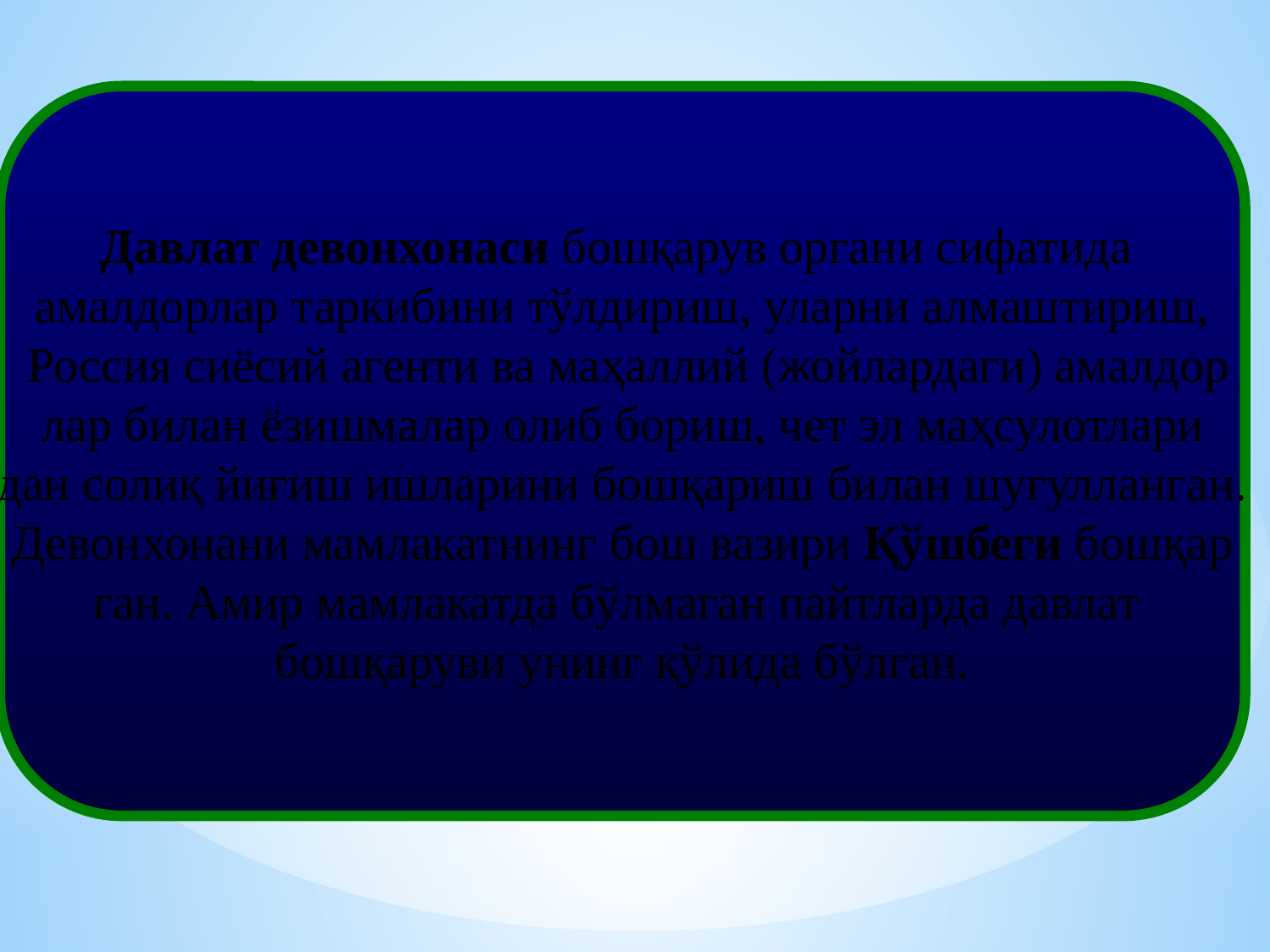

Давлат девонхонаси бошқарув органи сифатида
амалдорлар таркибини тўлдириш, уларни алмаштириш,
 Россия сиёсий агенти ва маҳаллий (жойлардаги) амалдор
лар билан ёзишмалар олиб бориш, чет эл маҳсулотлари
дан солиқ йиғиш ишларини бошқариш билан шуғулланган.
Девонхонани мамлакатнинг бош вазири Қўшбеги бошқар
ган. Амир мамлакатда бўлмаган пайтларда давлат
бошқаруви унинг қўлида бўлган.